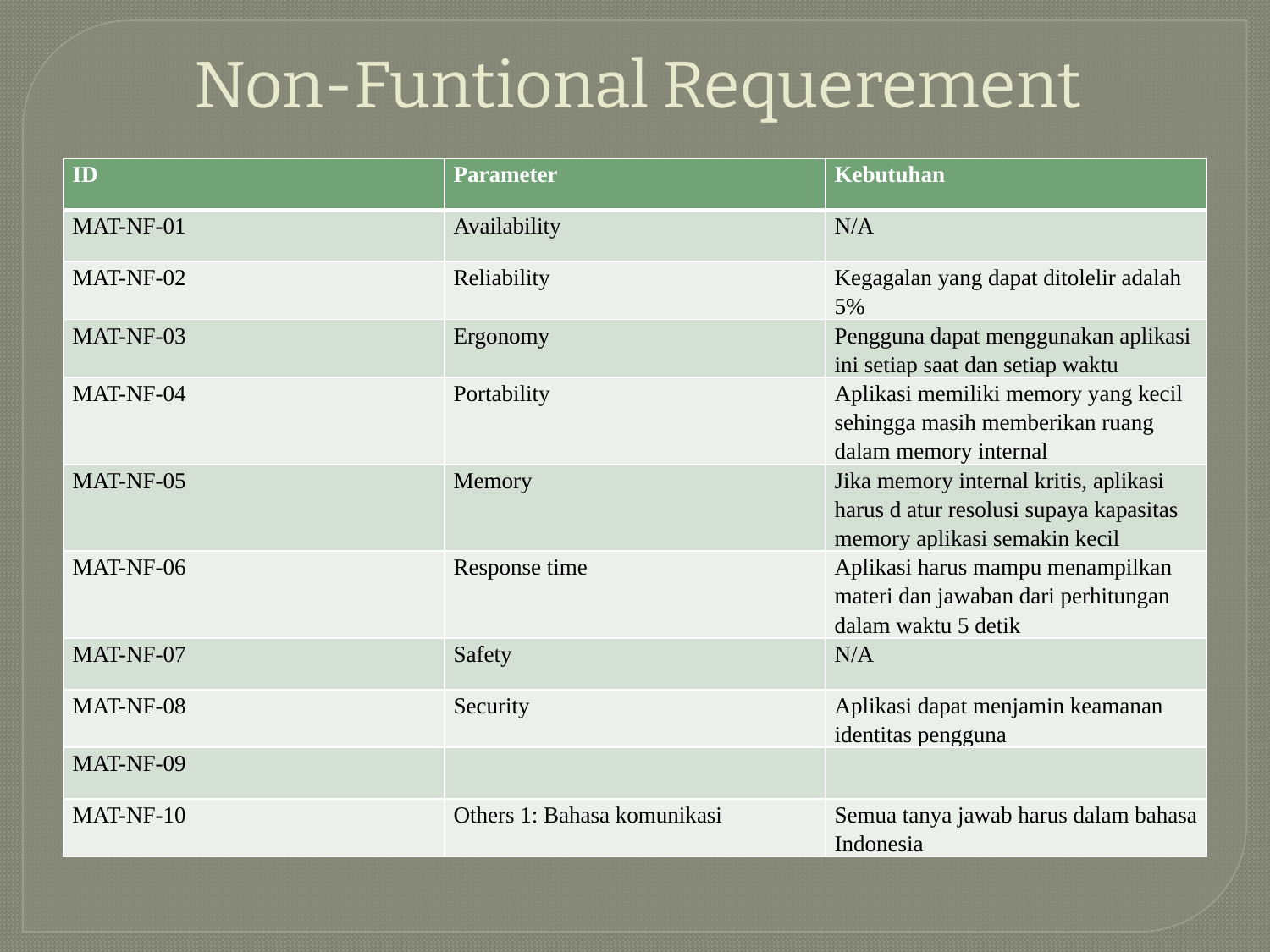

# Non-Funtional Requerement
| ID | Parameter | Kebutuhan |
| --- | --- | --- |
| MAT-NF-01 | Availability | N/A |
| MAT-NF-02 | Reliability | Kegagalan yang dapat ditolelir adalah 5% |
| MAT-NF-03 | Ergonomy | Pengguna dapat menggunakan aplikasi ini setiap saat dan setiap waktu |
| MAT-NF-04 | Portability | Aplikasi memiliki memory yang kecil sehingga masih memberikan ruang dalam memory internal |
| MAT-NF-05 | Memory | Jika memory internal kritis, aplikasi harus d atur resolusi supaya kapasitas memory aplikasi semakin kecil |
| MAT-NF-06 | Response time | Aplikasi harus mampu menampilkan materi dan jawaban dari perhitungan dalam waktu 5 detik |
| MAT-NF-07 | Safety | N/A |
| MAT-NF-08 | Security | Aplikasi dapat menjamin keamanan identitas pengguna |
| MAT-NF-09 |  |  |
| MAT-NF-10 | Others 1: Bahasa komunikasi | Semua tanya jawab harus dalam bahasa Indonesia |